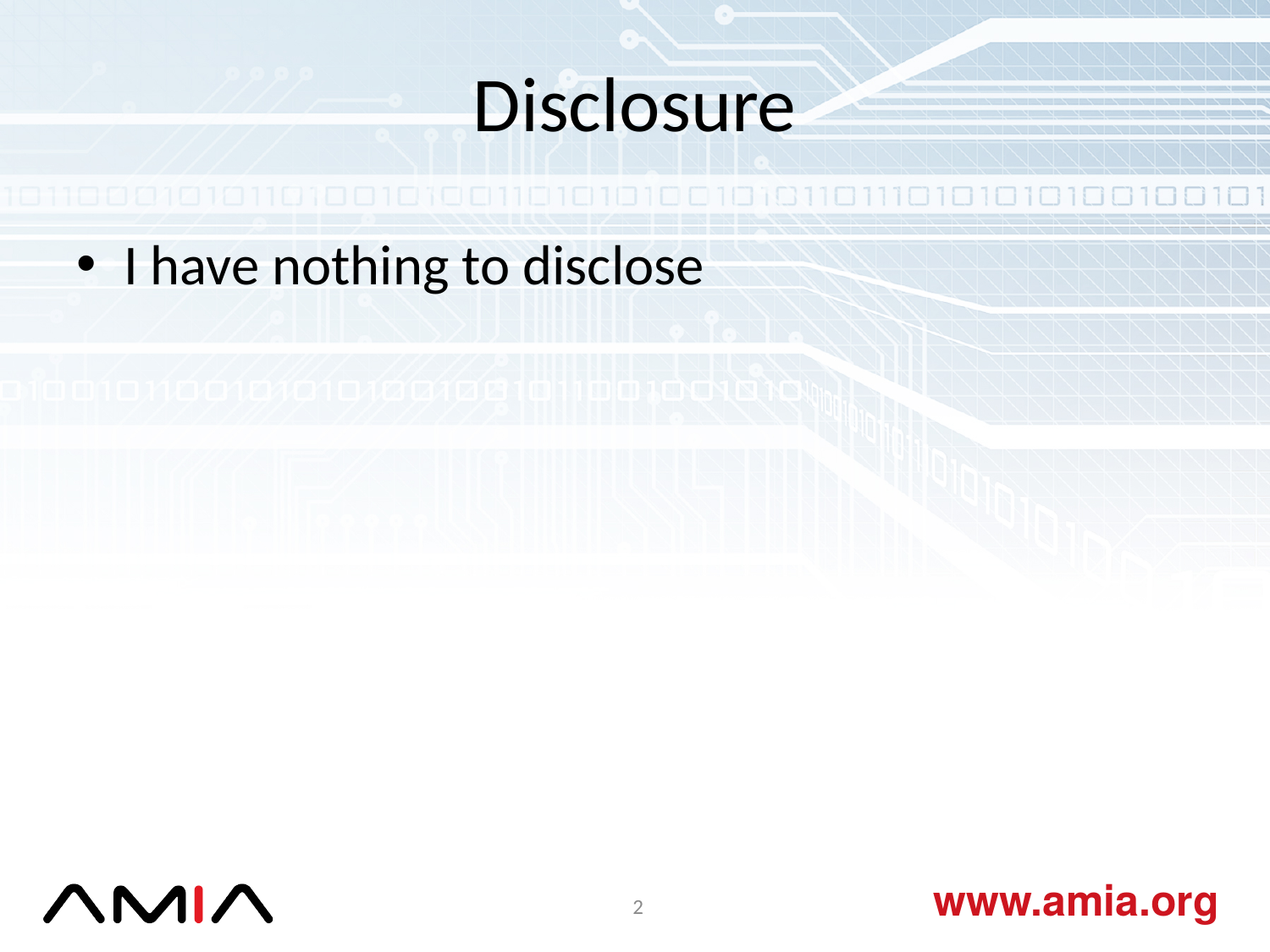

# Disclosure
I have nothing to disclose

   2